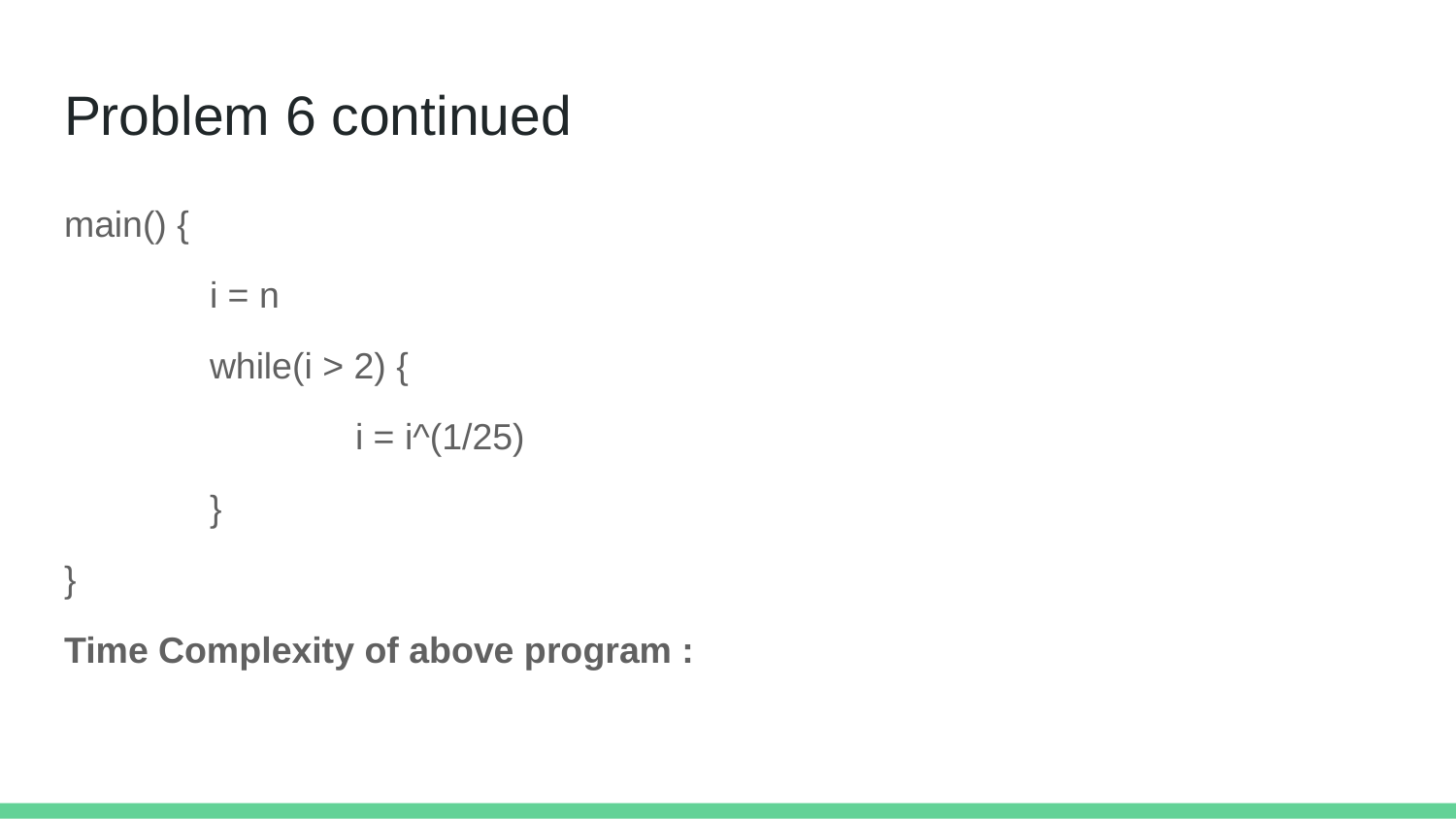

# Problem 6 continued
main() {
	i = n
	while(i > 2) {
		i = i^(1/25)
	}
}
Time Complexity of above program :